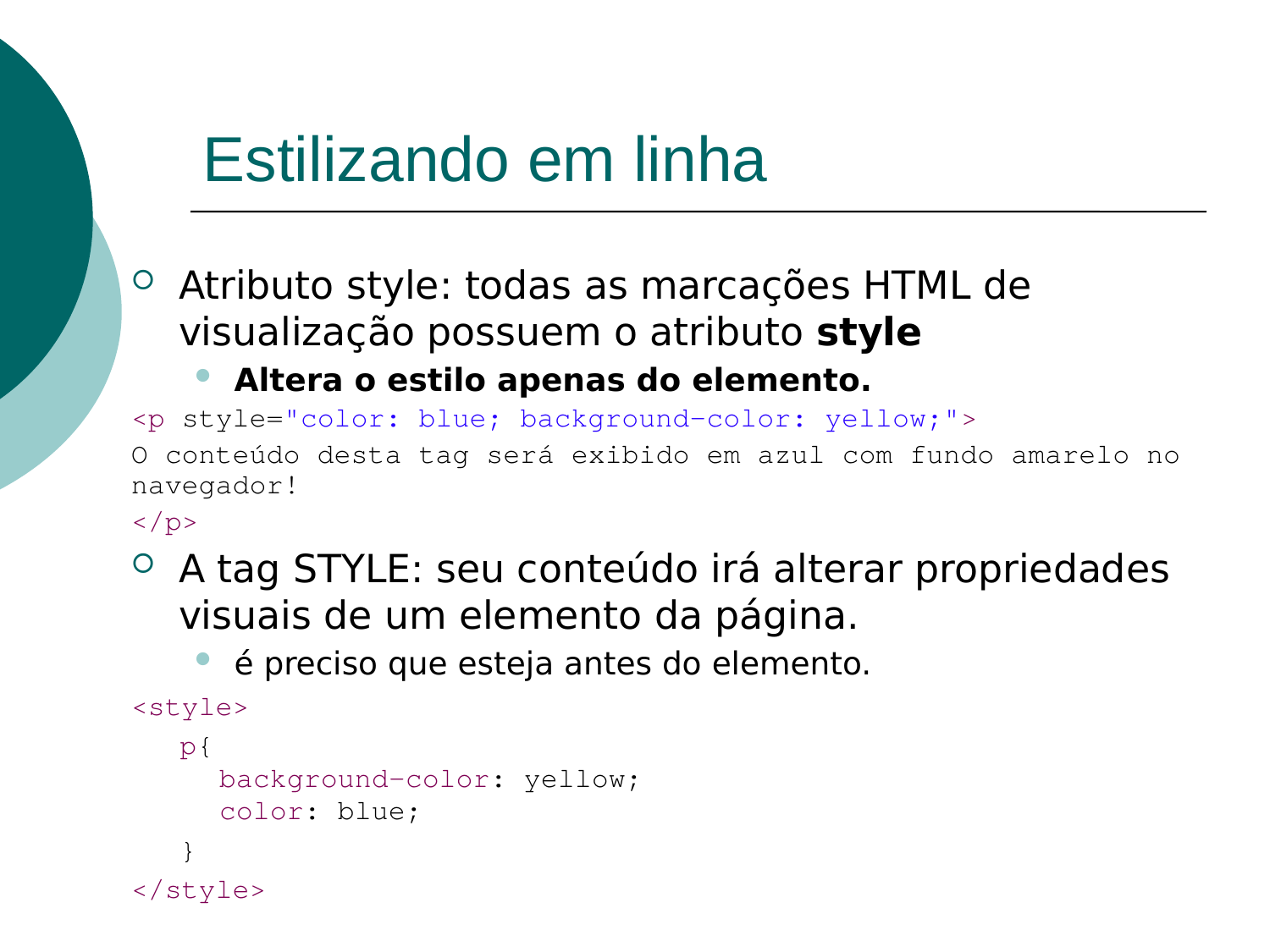

# Estilizando em linha
Atributo style: todas as marcações HTML de visualização possuem o atributo style
Altera o estilo apenas do elemento.
<p style="color: blue; background-color: yellow;">
O conteúdo desta tag será exibido em azul com fundo amarelo no navegador!
</p>
A tag STYLE: seu conteúdo irá alterar propriedades visuais de um elemento da página.
é preciso que esteja antes do elemento.
<style>
p{
	background-color: yellow;
	color: blue;
}
</style>